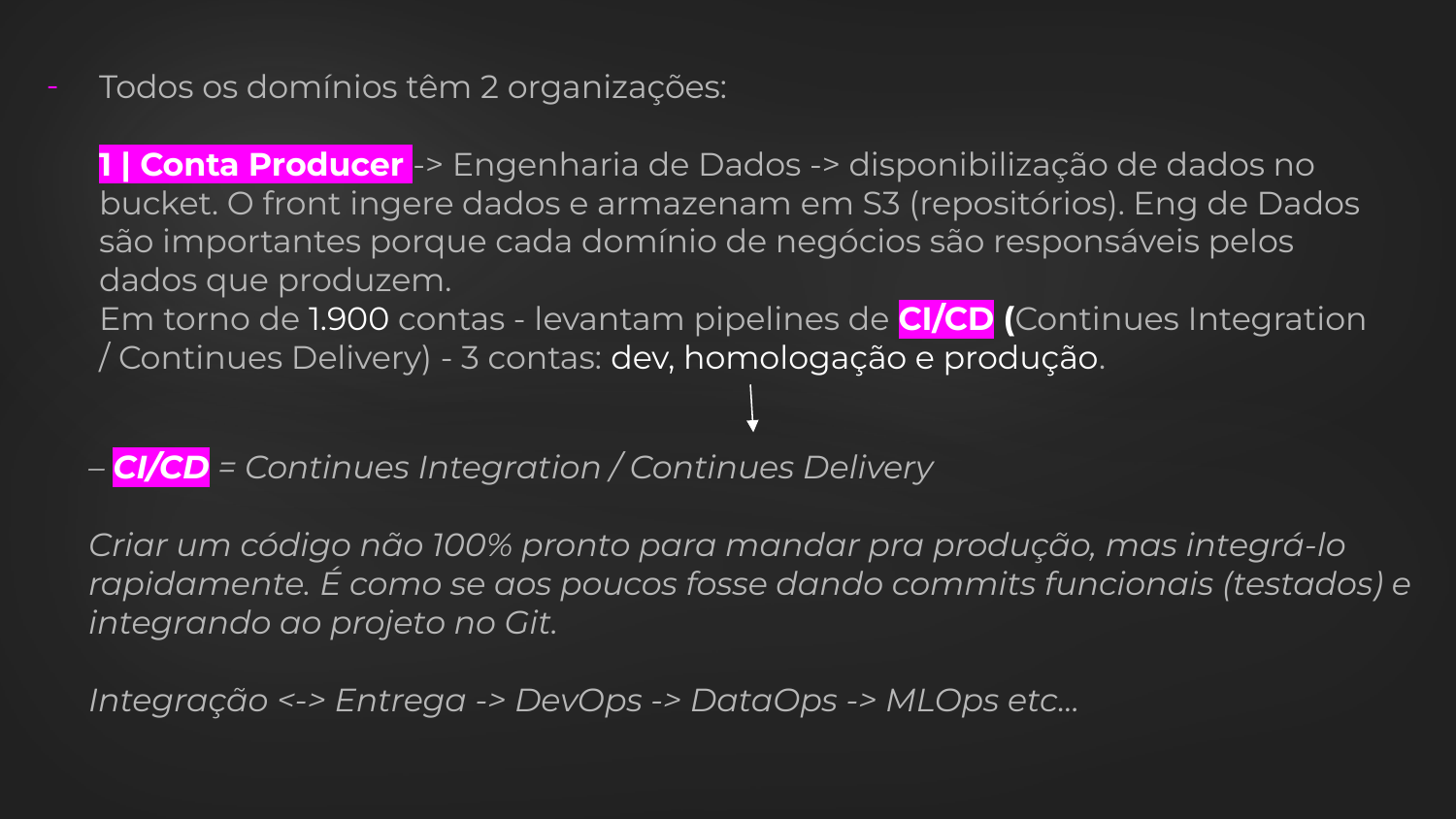

Todos os domínios têm 2 organizações:

1 | Conta Producer -> Engenharia de Dados -> disponibilização de dados no bucket. O front ingere dados e armazenam em S3 (repositórios). Eng de Dados são importantes porque cada domínio de negócios são responsáveis pelos dados que produzem.
Em torno de 1.900 contas - levantam pipelines de CI/CD (Continues Integration / Continues Delivery) - 3 contas: dev, homologação e produção.

– CI/CD = Continues Integration / Continues Delivery

Criar um código não 100% pronto para mandar pra produção, mas integrá-lo rapidamente. É como se aos poucos fosse dando commits funcionais (testados) e integrando ao projeto no Git.

Integração <-> Entrega -> DevOps -> DataOps -> MLOps etc…